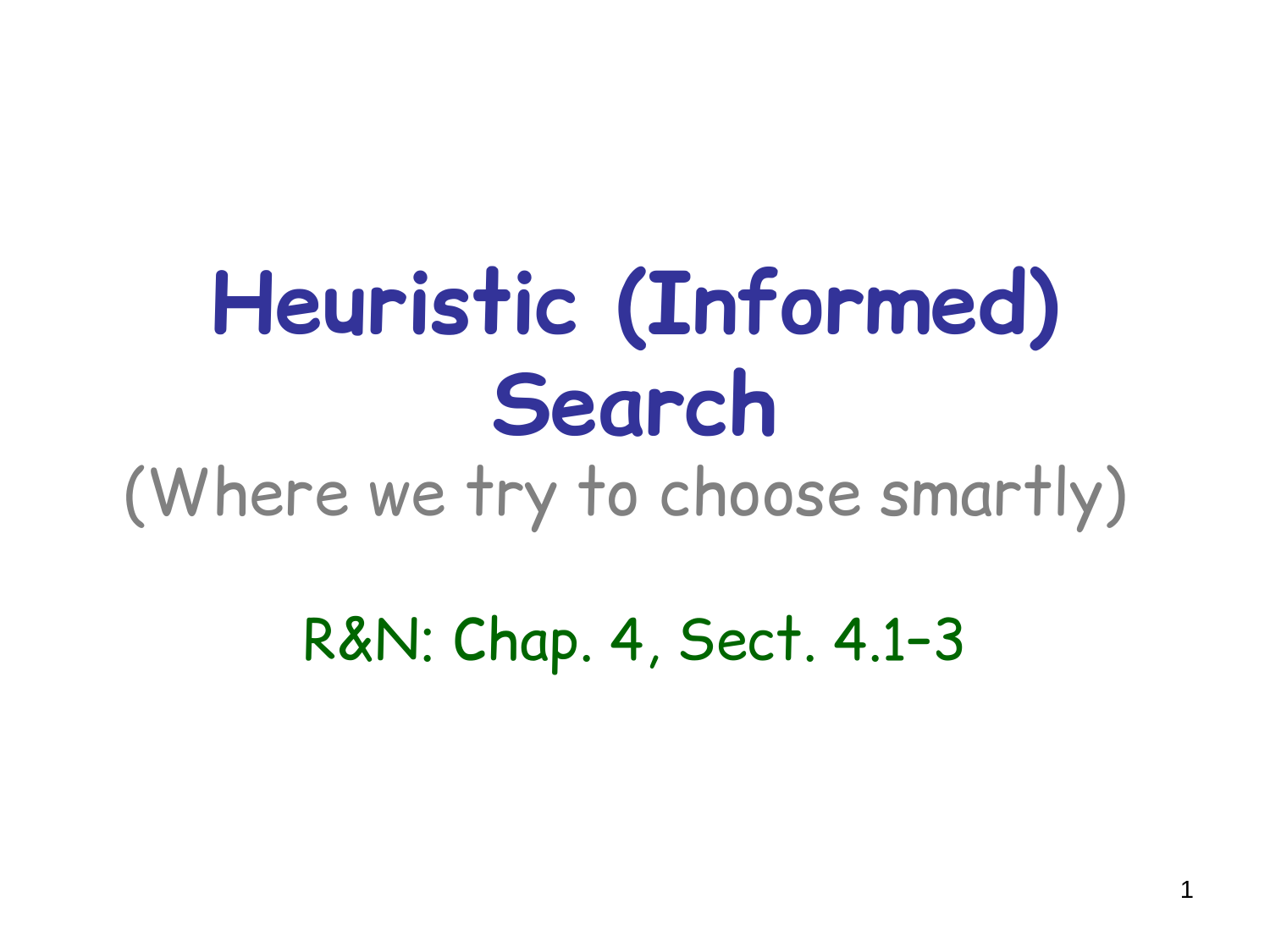

# Heuristic (Informed) Search (Where we try to choose smartly) R&N: Chap. 4, Sect. 4.1–3
1